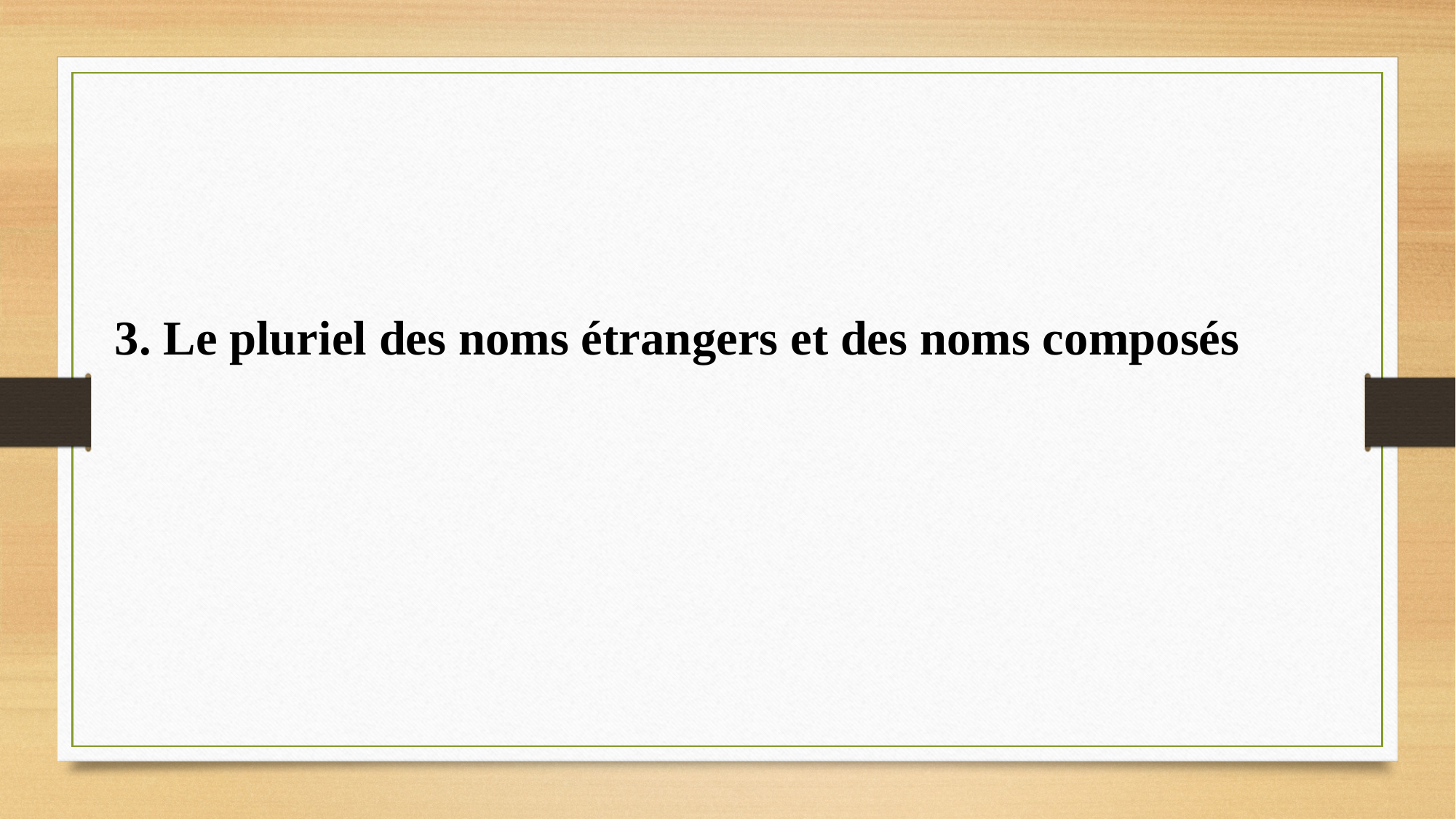

3. Le pluriel des noms étrangers et des noms composés